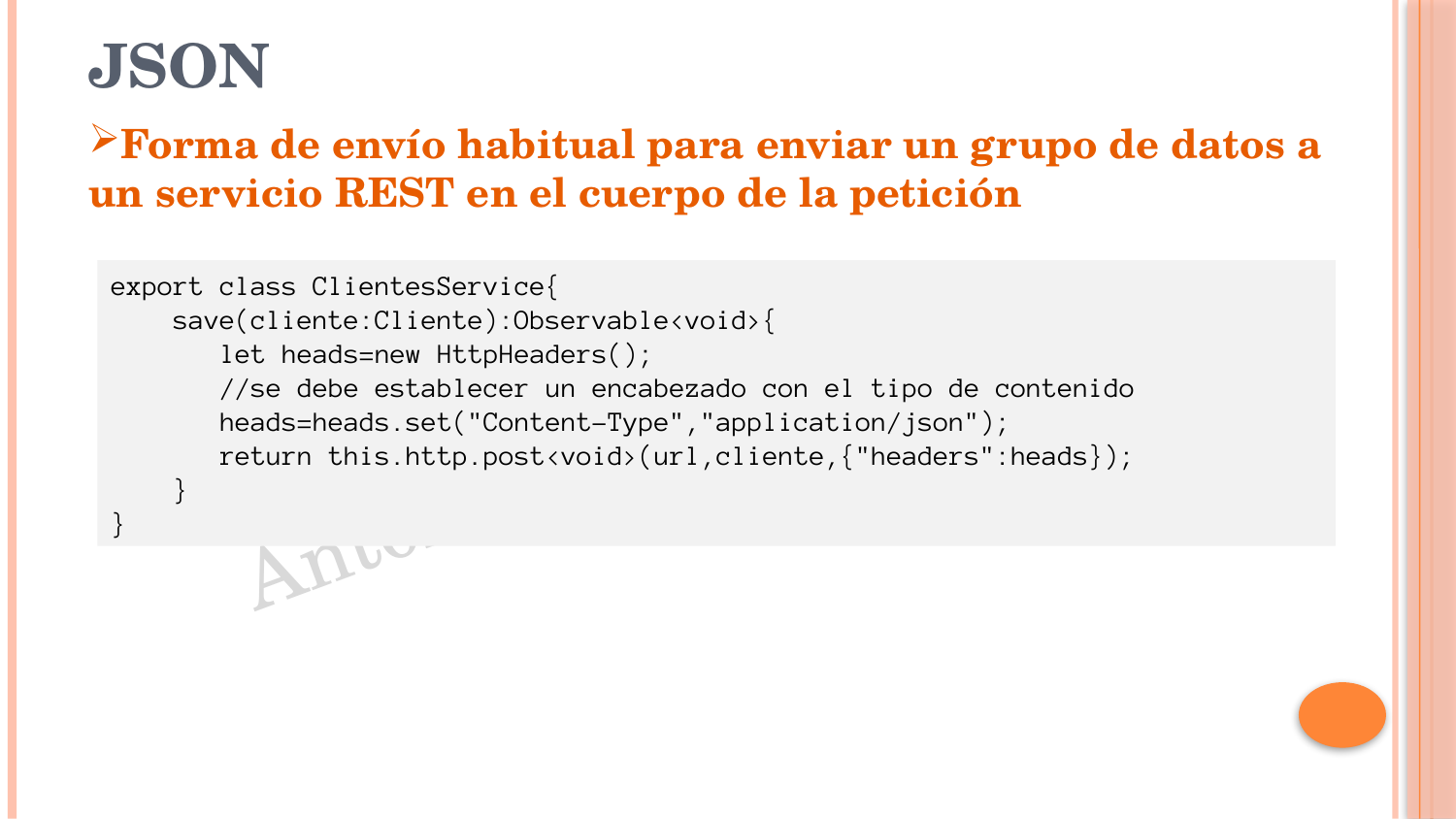

# JSON
Forma de envío habitual para enviar un grupo de datos a un servicio REST en el cuerpo de la petición

export class ClientesService{
    save(cliente:Cliente):Observable<void>{
       let heads=new HttpHeaders();
       //se debe establecer un encabezado con el tipo de contenido
       heads=heads.set("Content-Type","application/json");
       return this.http.post<void>(url,cliente,{"headers":heads});
    }
}